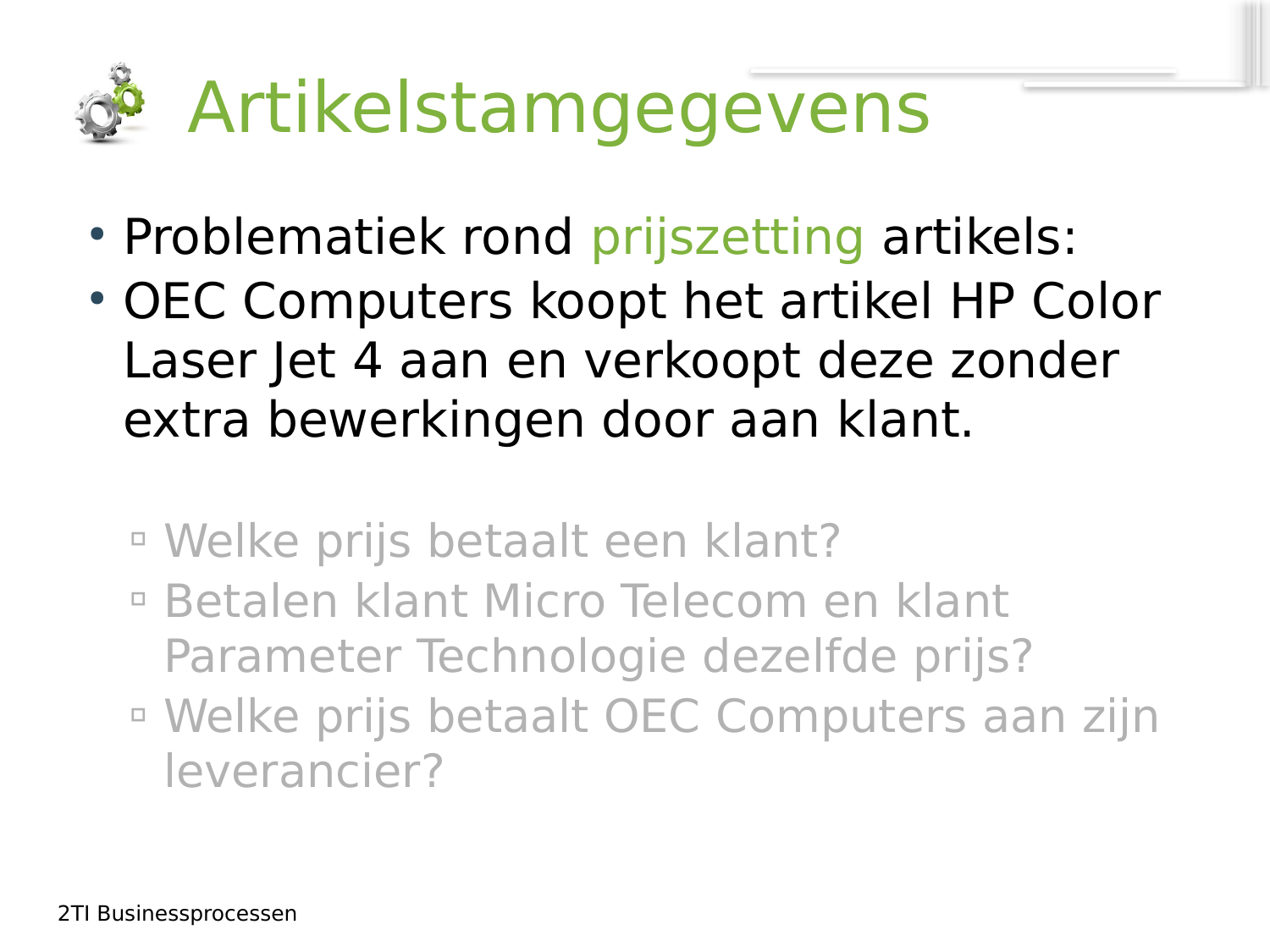

# Artikelstamgegevens
Problematiek rond prijszetting artikels:
OEC Computers koopt het artikel HP Color Laser Jet 4 aan en verkoopt deze zonder extra bewerkingen door aan klant.
Welke prijs betaalt een klant?
Betalen klant Micro Telecom en klant Parameter Technologie dezelfde prijs?
Welke prijs betaalt OEC Computers aan zijn leverancier?